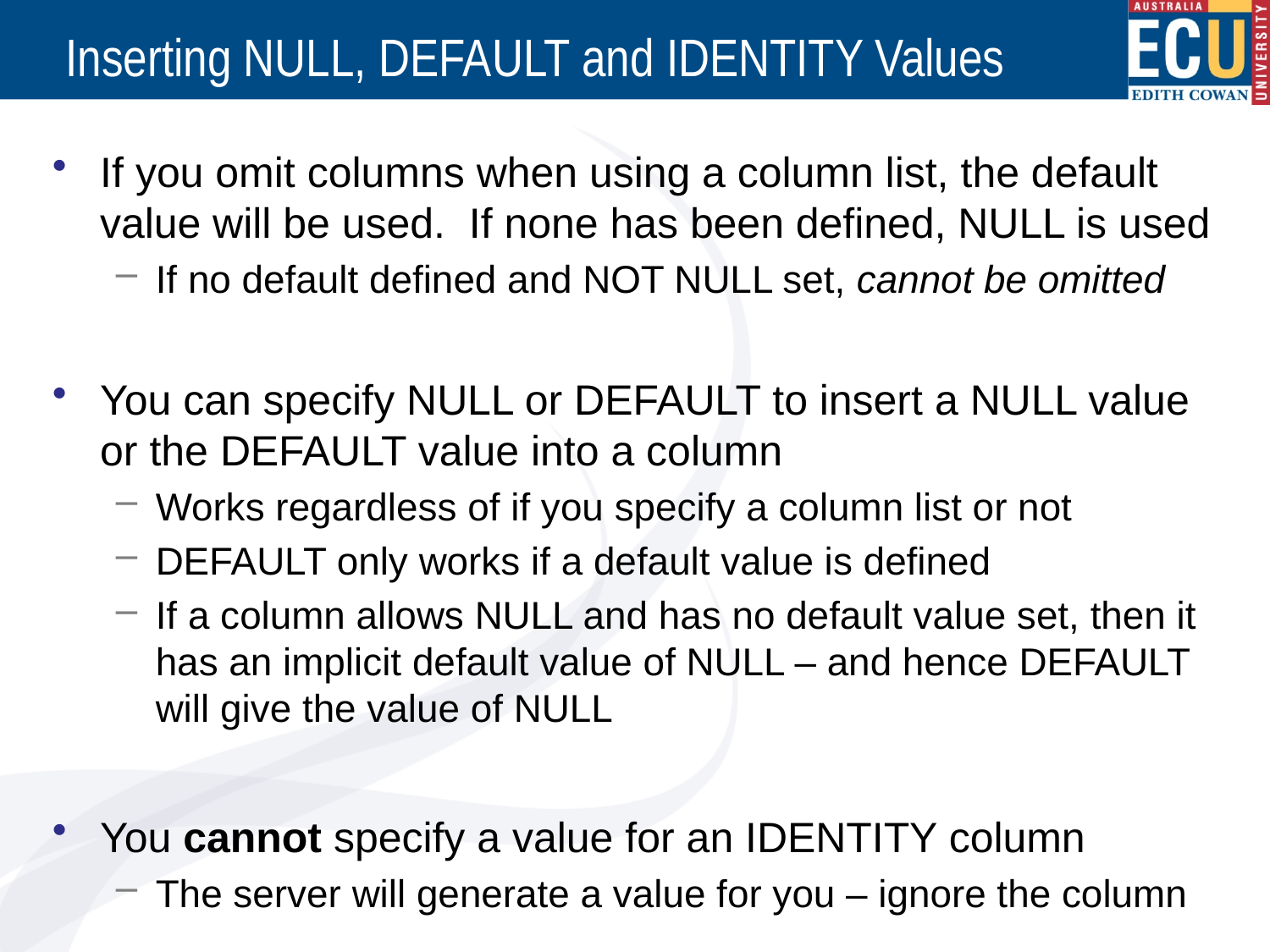

# Inserting NULL, DEFAULT and IDENTITY Values
If you omit columns when using a column list, the default value will be used.  If none has been defined, NULL is used
If no default defined and NOT NULL set, cannot be omitted

You can specify NULL or DEFAULT to insert a NULL value or the DEFAULT value into a column
Works regardless of if you specify a column list or not
DEFAULT only works if a default value is defined
If a column allows NULL and has no default value set, then it has an implicit default value of NULL – and hence DEFAULT will give the value of NULL

You cannot specify a value for an IDENTITY column
The server will generate a value for you – ignore the column